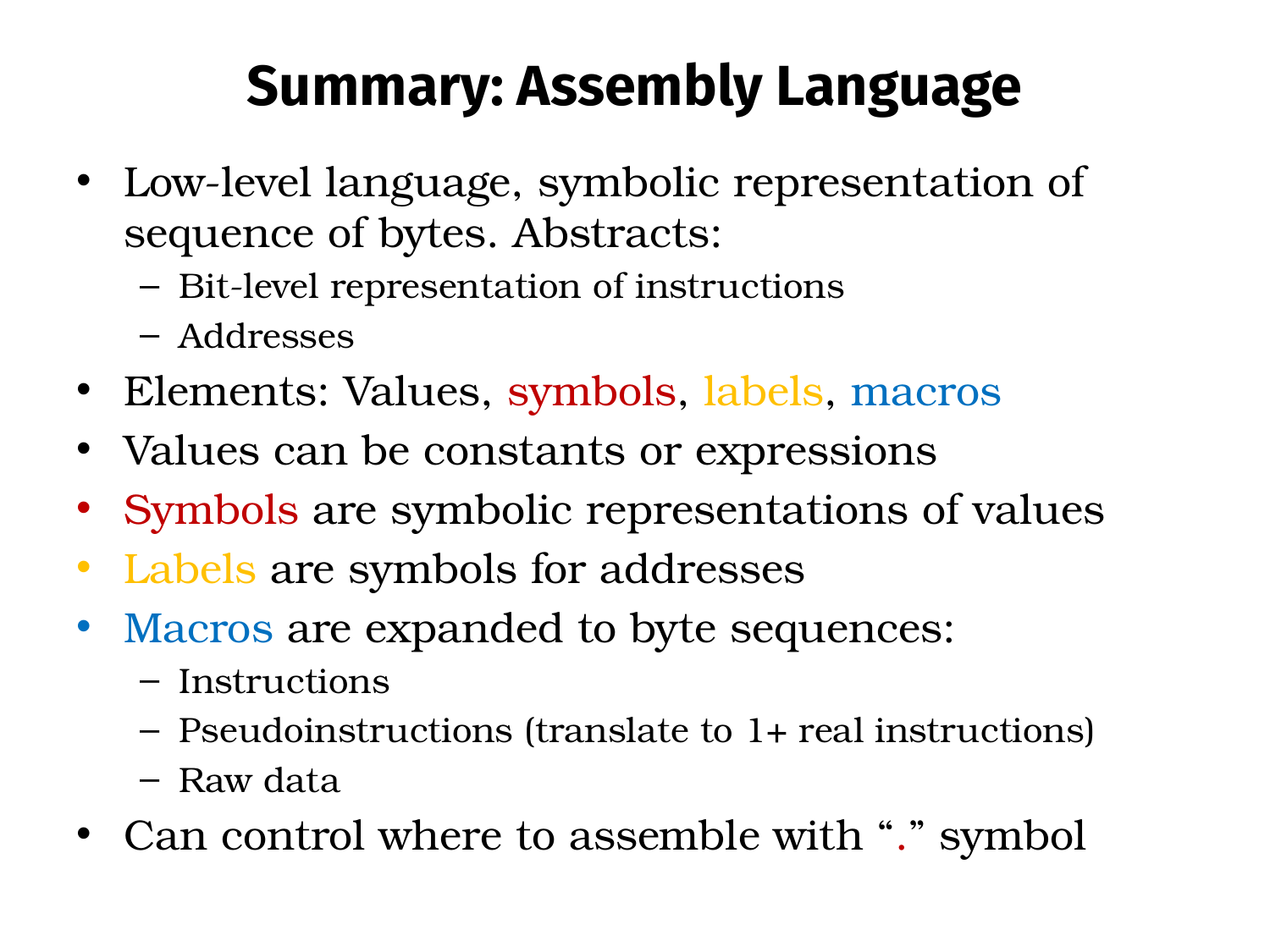

# Summary: Assembly Language
Low-level language, symbolic representation of sequence of bytes. Abstracts:
Bit-level representation of instructions
Addresses
Elements: Values, symbols, labels, macros
Values can be constants or expressions
Symbols are symbolic representations of values
Labels are symbols for addresses
Macros are expanded to byte sequences:
Instructions
Pseudoinstructions (translate to 1+ real instructions)
Raw data
Can control where to assemble with “.” symbol